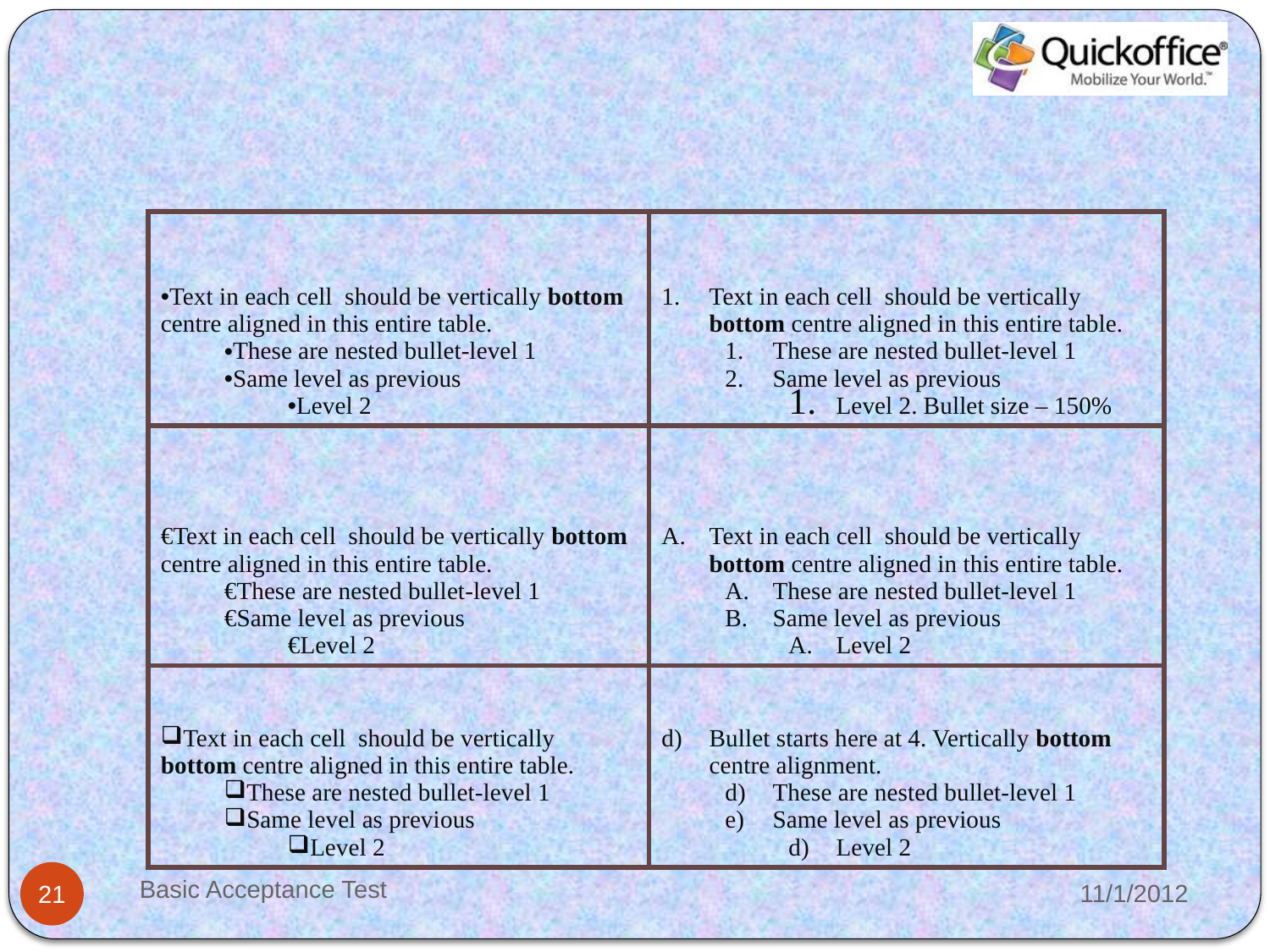

#
| Text in each cell should be vertically bottom centre aligned in this entire table. These are nested bullet-level 1 Same level as previous Level 2 | Text in each cell should be vertically bottom centre aligned in this entire table. These are nested bullet-level 1 Same level as previous Level 2. Bullet size – 150% |
| --- | --- |
| Text in each cell should be vertically bottom centre aligned in this entire table. These are nested bullet-level 1 Same level as previous Level 2 | Text in each cell should be vertically bottom centre aligned in this entire table. These are nested bullet-level 1 Same level as previous Level 2 |
| Text in each cell should be vertically bottom centre aligned in this entire table. These are nested bullet-level 1 Same level as previous Level 2 | Bullet starts here at 4. Vertically bottom centre alignment. These are nested bullet-level 1 Same level as previous Level 2 |
Basic Acceptance Test
11/1/2012
21